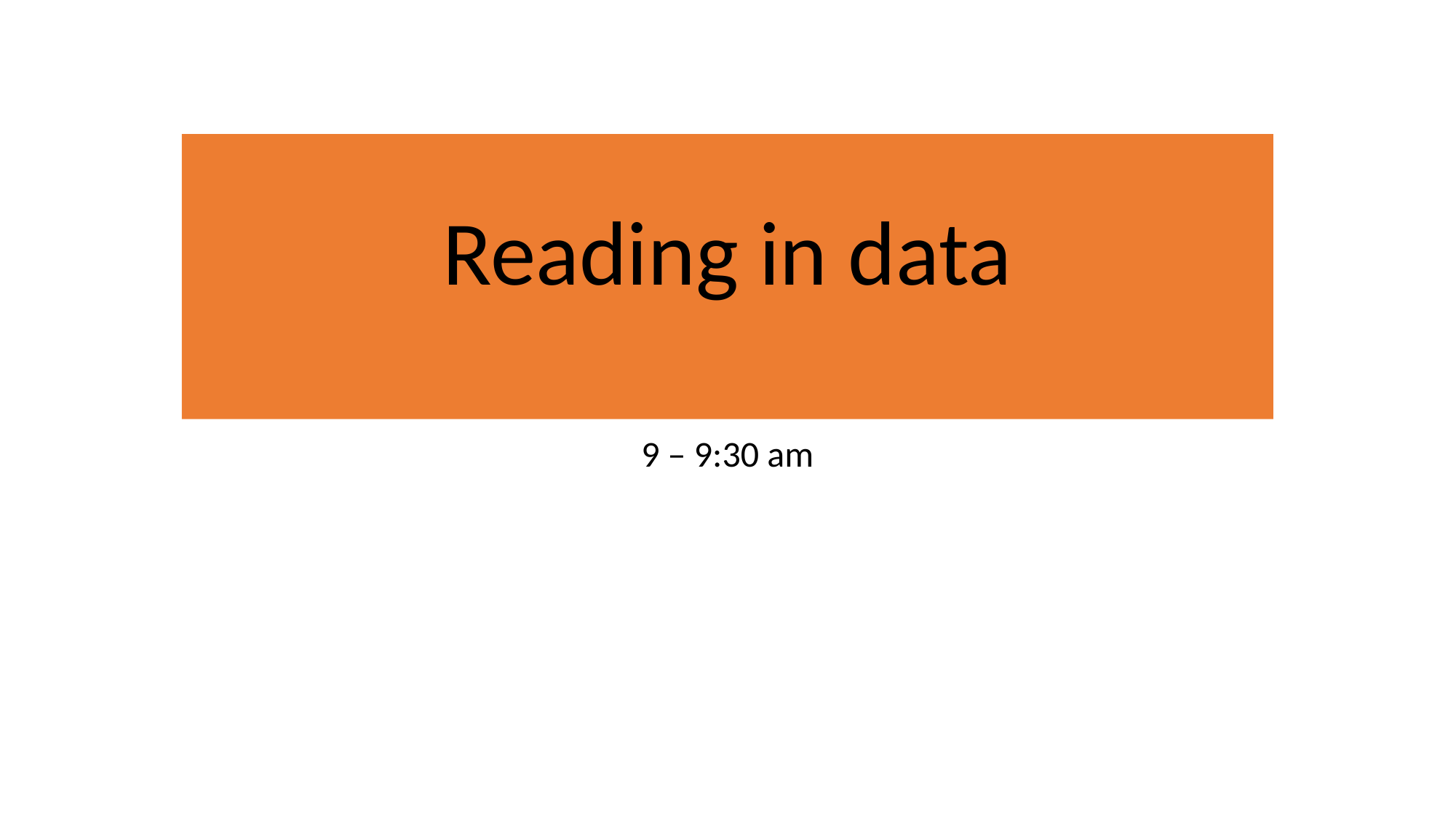

# Reading in data
9 – 9:30 am